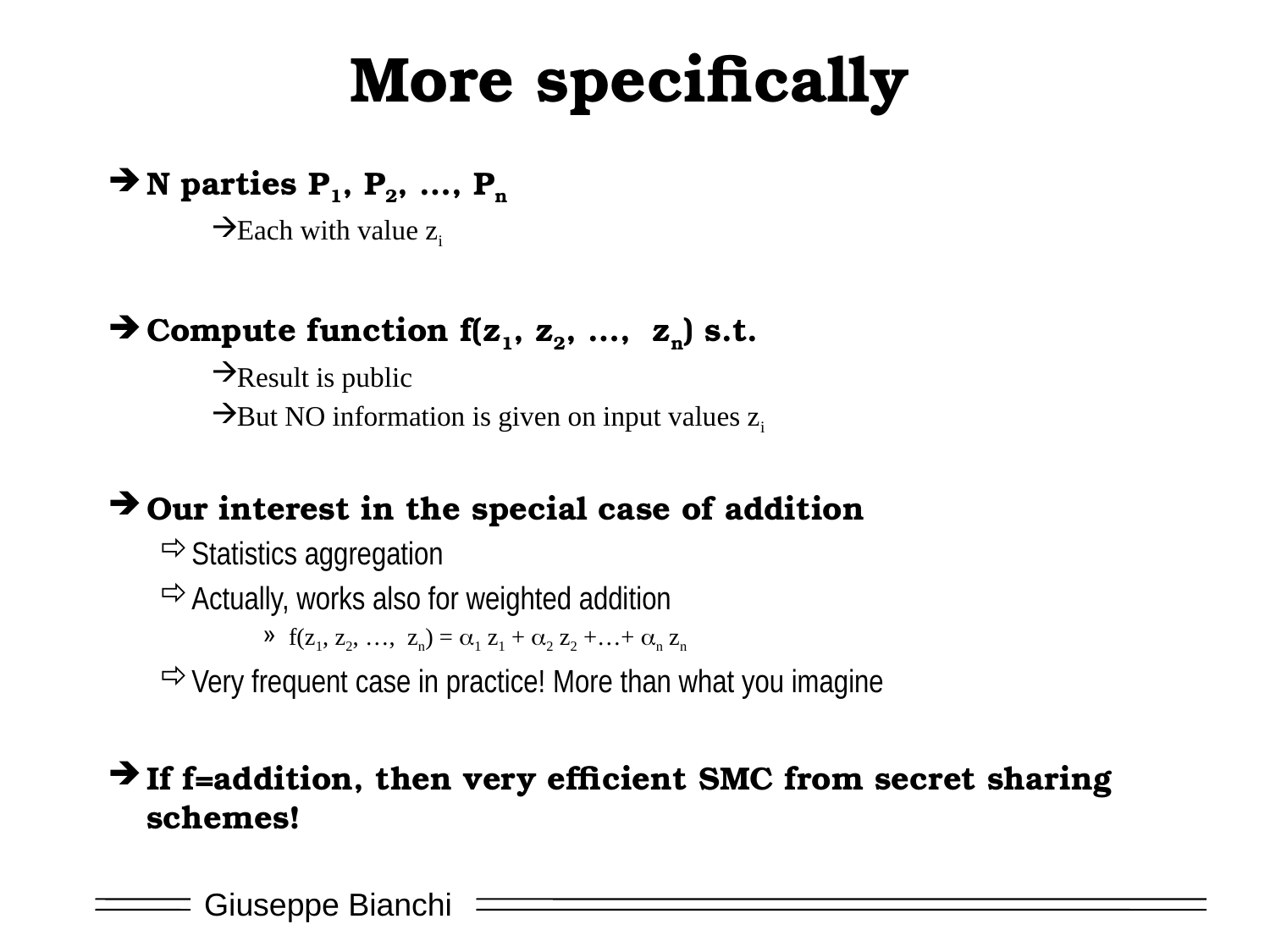

# More specifically
N parties P1, P2, …, Pn
Each with value zi

Compute function f(z1, z2, …,  zn) s.t.
Result is public
But NO information is given on input values zi

Our interest in the special case of addition
Statistics aggregation
Actually, works also for weighted addition
f(z1, z2, …,  zn) = α1 z1 + α2 z2 +…+ αn zn
Very frequent case in practice! More than what you imagine

If f=addition, then very efficient SMC from secret sharing schemes!